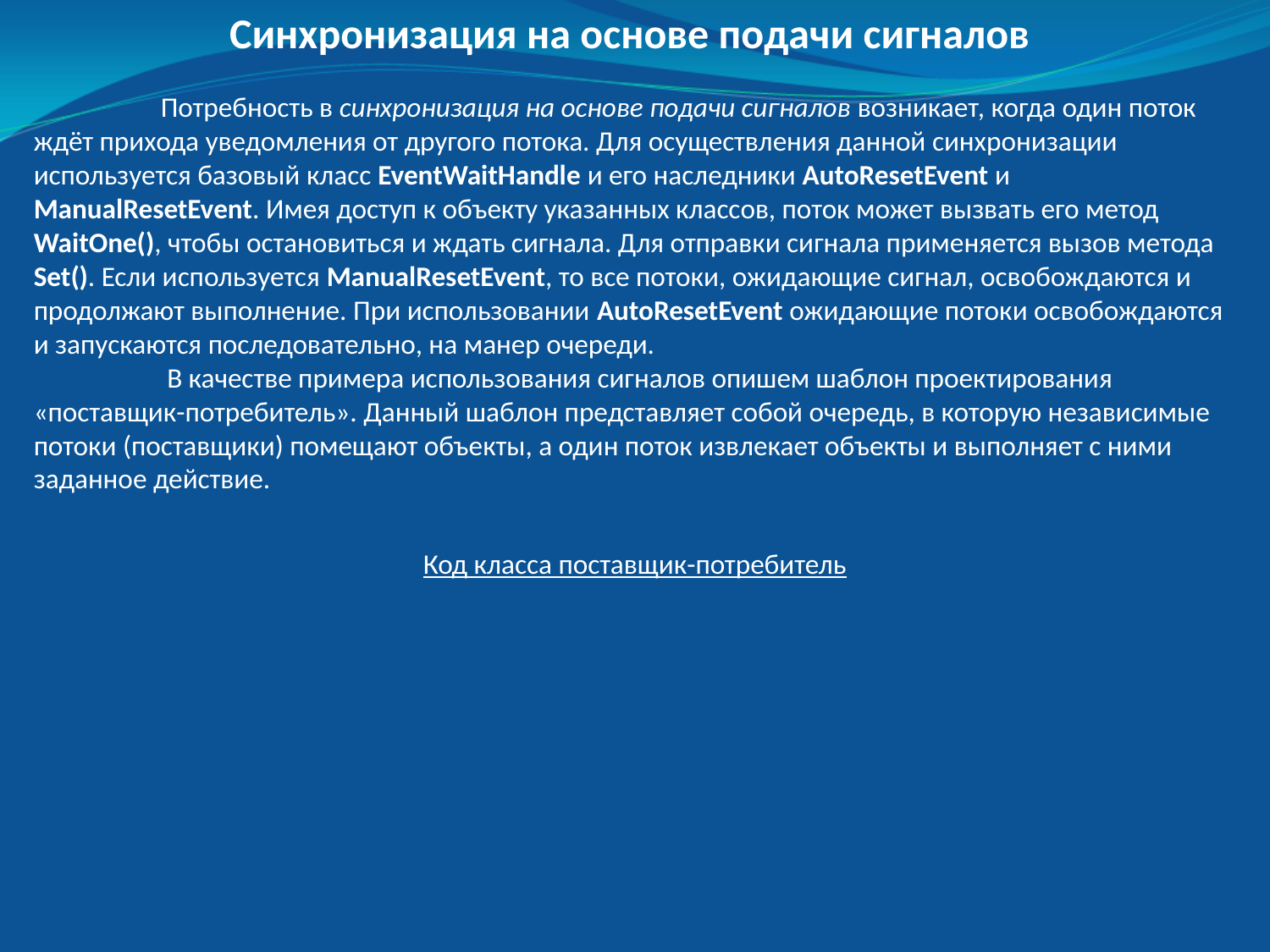

Синхронизация на основе подачи сигналов
	Потребность в синхронизация на основе подачи сигналов возникает, когда один поток ждёт прихода уведомления от другого потока. Для осуществления данной синхронизации используется базовый класс EventWaitHandle и его наследники AutoResetEvent и ManualResetEvent. Имея доступ к объекту указанных классов, поток может вызвать его метод WaitOne(), чтобы остановиться и ждать сигнала. Для отправки сигнала применяется вызов метода Set(). Если используется ManualResetEvent, то все потоки, ожидающие сигнал, освобождаются и продолжают выполнение. При использовании AutoResetEvent ожидающие потоки освобождаются и запускаются последовательно, на манер очереди.
	 В качестве примера использования сигналов опишем шаблон проектирования «поставщик-потребитель». Данный шаблон представляет собой очередь, в которую независимые потоки (поставщики) помещают объекты, а один поток извлекает объекты и выполняет с ними заданное действие.
Код класса поставщик-потребитель